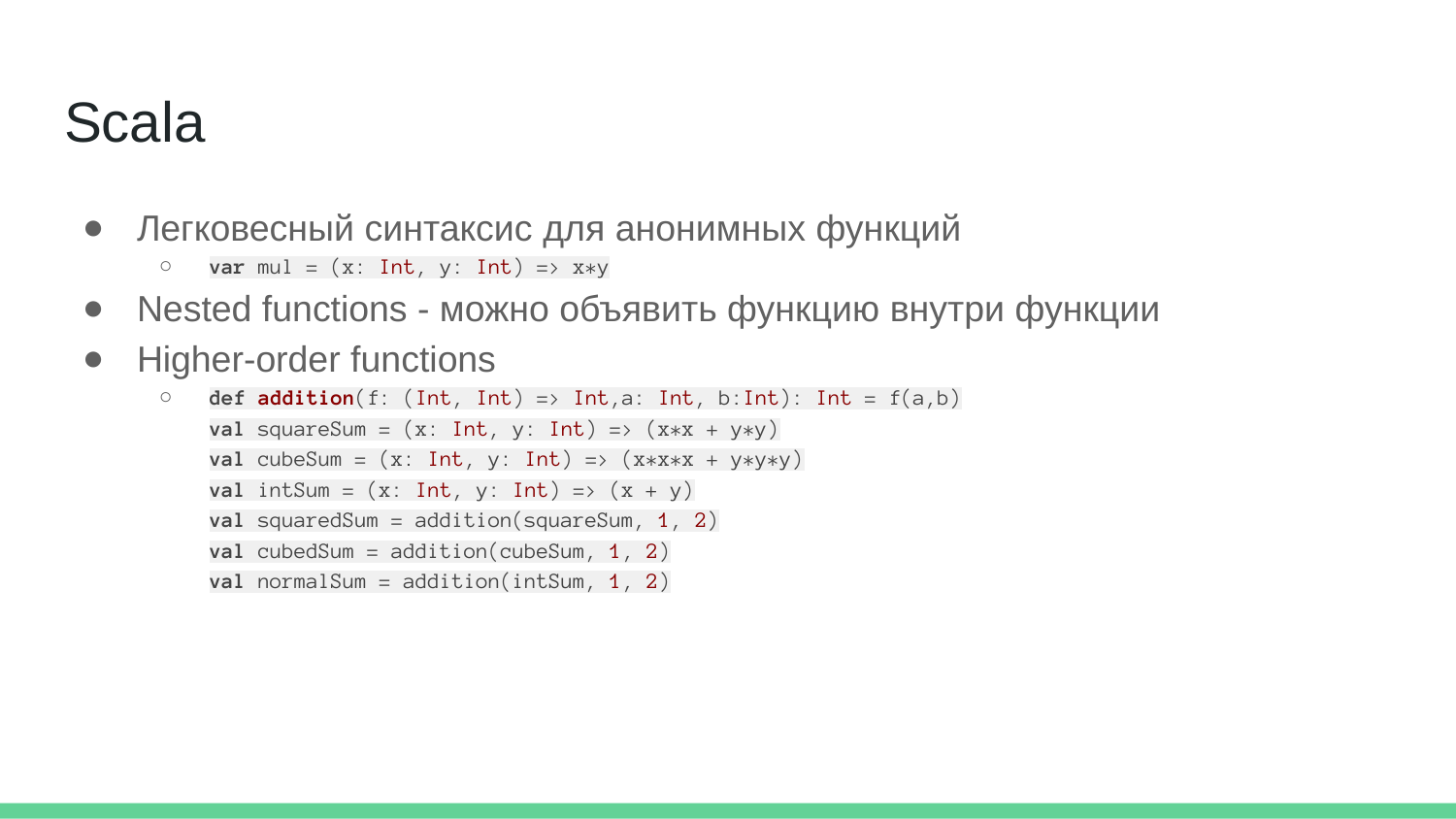

# Scala
Легковесный синтаксис для анонимных функций
var mul = (x: Int, y: Int) => x*y
Nested functions - можно объявить функцию внутри функции
Higher-order functions
def addition(f: (Int, Int) => Int,a: Int, b:Int): Int = f(a,b)
val squareSum = (x: Int, y: Int) => (x*x + y*y)
val cubeSum = (x: Int, y: Int) => (x*x*x + y*y*y)
val intSum = (x: Int, y: Int) => (x + y)
val squaredSum = addition(squareSum, 1, 2)
val cubedSum = addition(cubeSum, 1, 2)
val normalSum = addition(intSum, 1, 2)